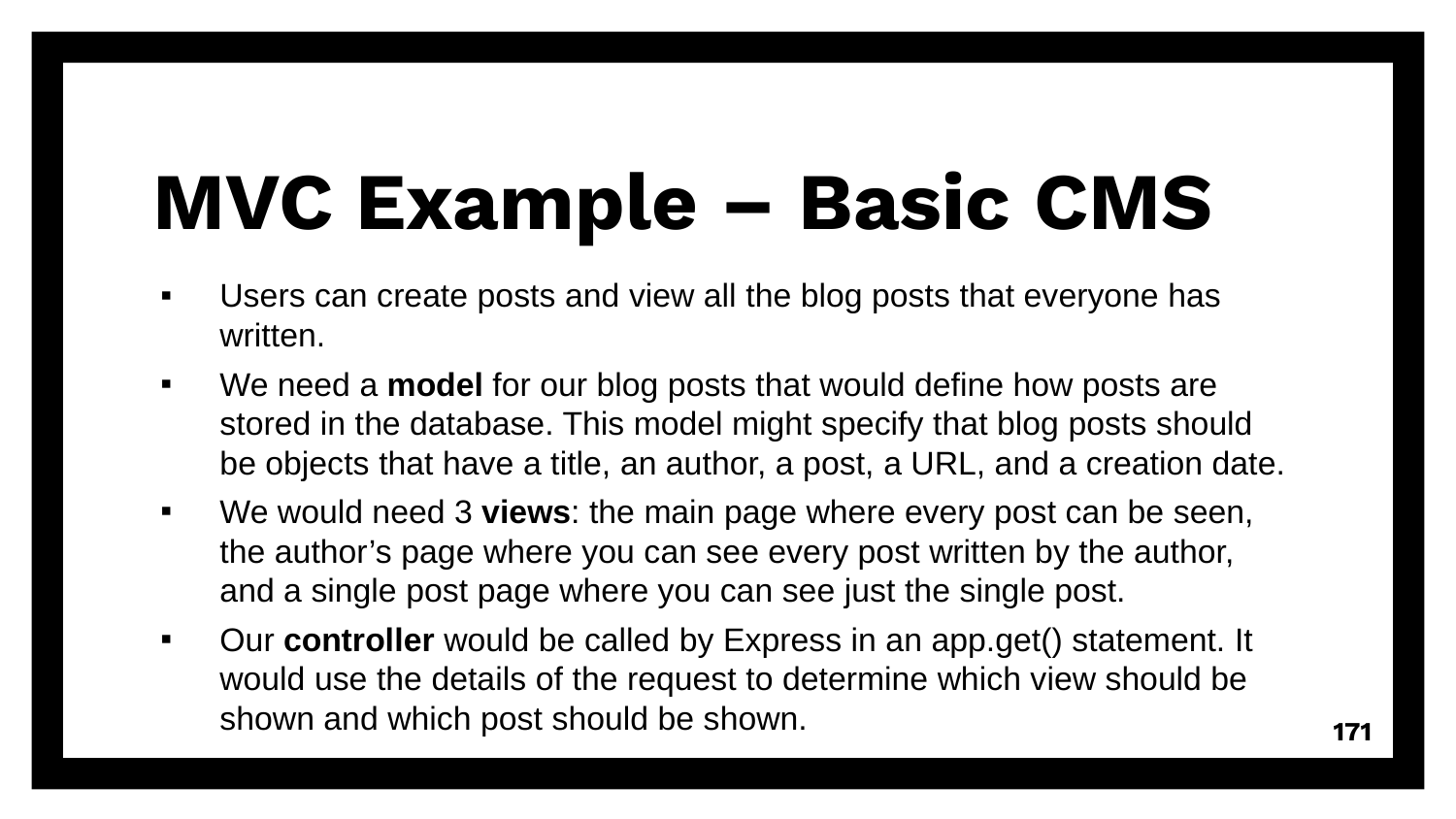

# MVC Example – Basic CMS
Users can create posts and view all the blog posts that everyone has written.
We need a model for our blog posts that would define how posts are stored in the database. This model might specify that blog posts should be objects that have a title, an author, a post, a URL, and a creation date.
We would need 3 views: the main page where every post can be seen, the author’s page where you can see every post written by the author, and a single post page where you can see just the single post.
Our controller would be called by Express in an app.get() statement. It would use the details of the request to determine which view should be shown and which post should be shown.
171